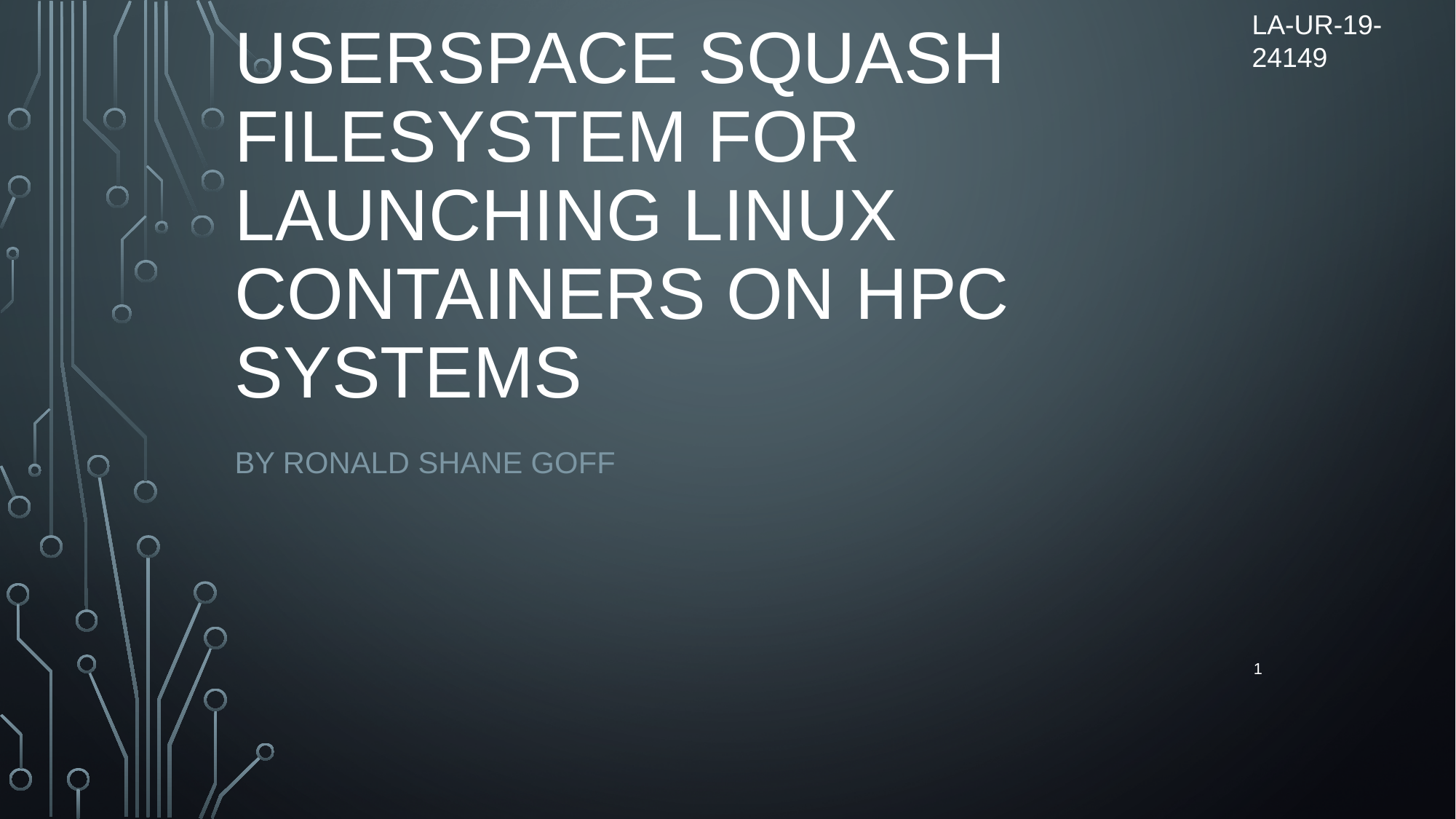

LA-UR-19-24149
# Userspace squash filesystem for launching Linux containers on hpc systems
by Ronald shane goff
1